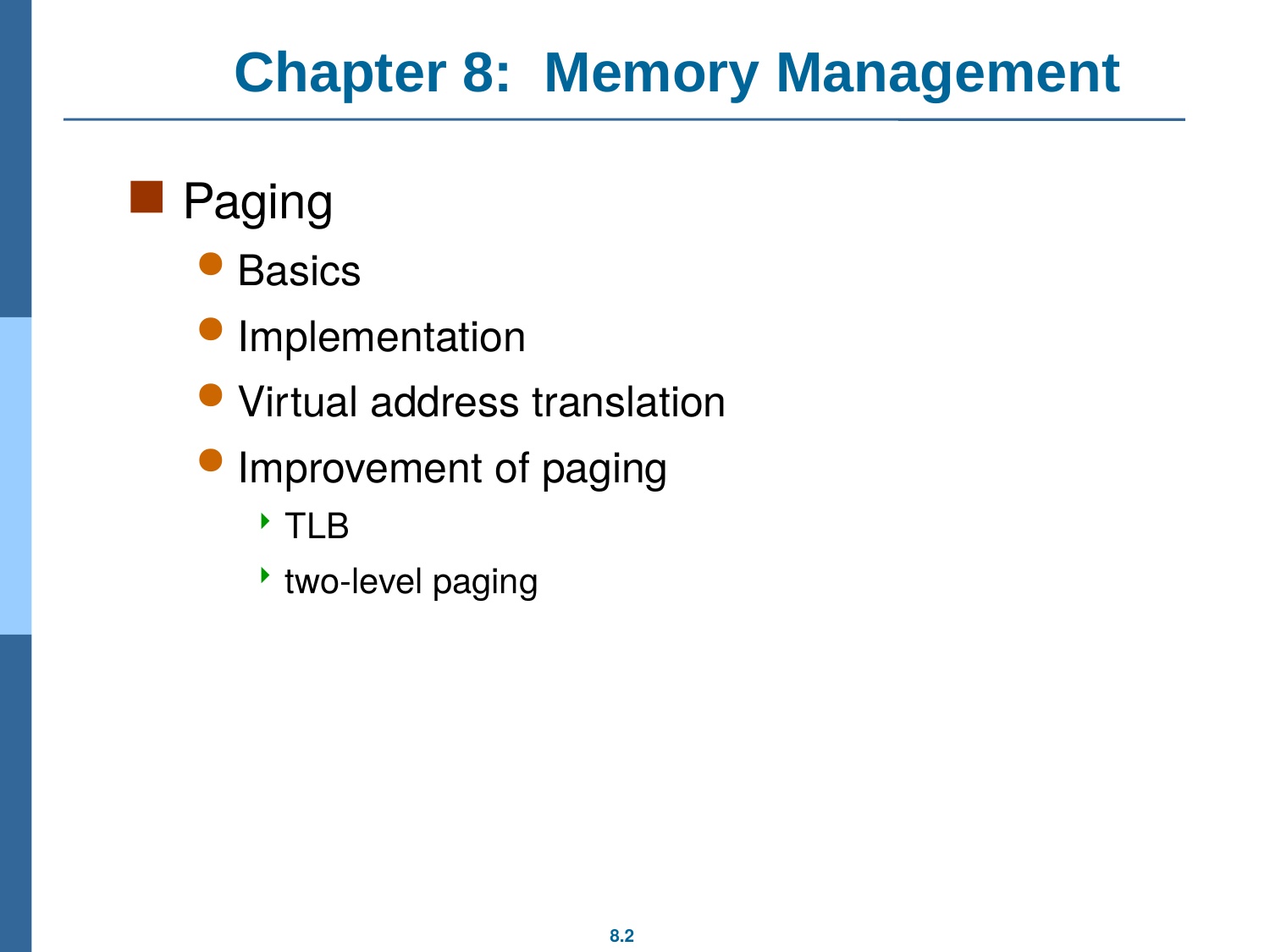

# Chapter 8:  Memory Management
Paging
Basics
Implementation
Virtual address translation
Improvement of paging
TLB
two-level paging